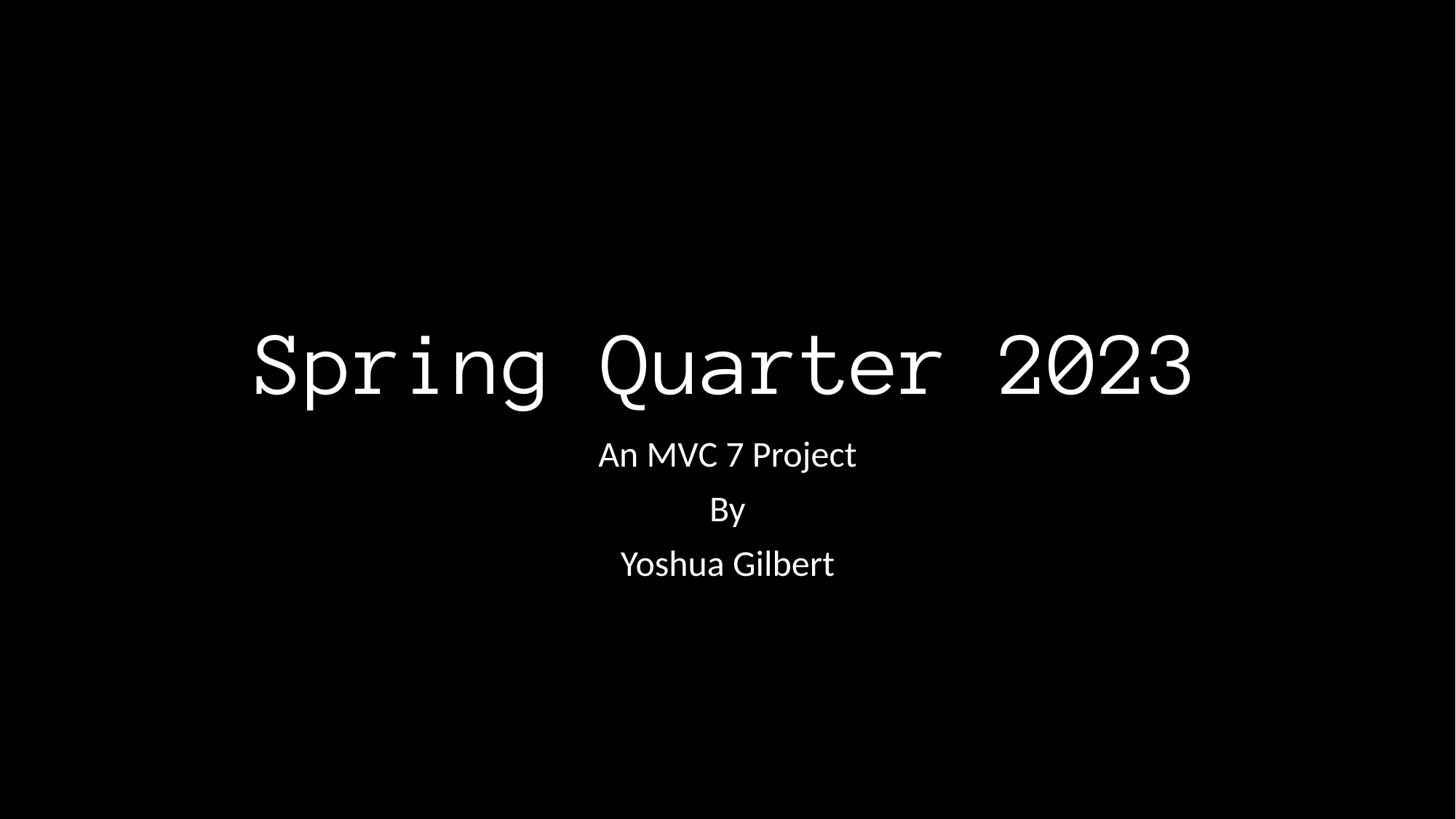

# Spring Quarter 2023
An MVC 7 Project
By
Yoshua Gilbert